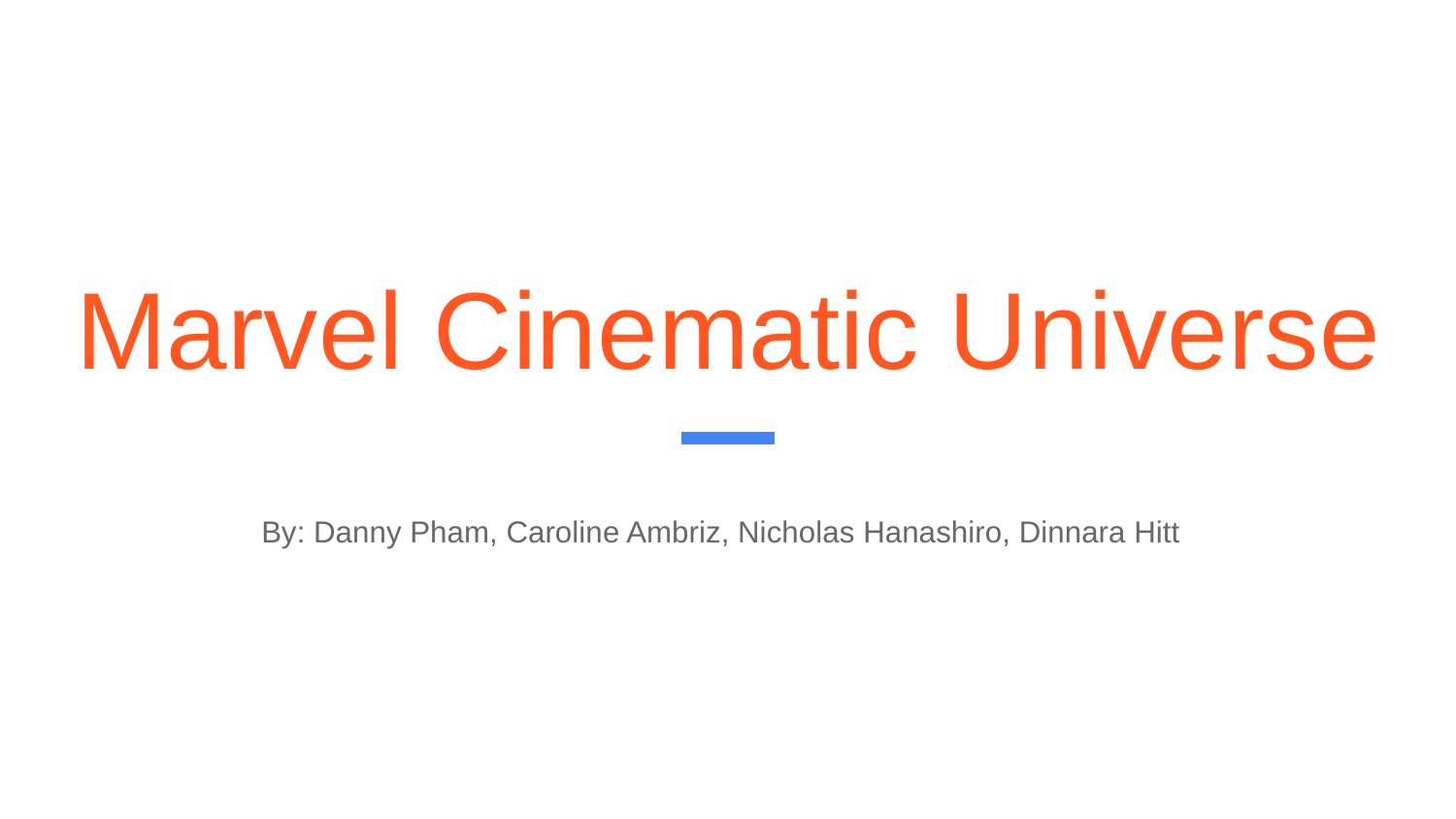

# Marvel Cinematic Universe
By: Danny Pham, Caroline Ambriz, Nicholas Hanashiro, Dinnara Hitt